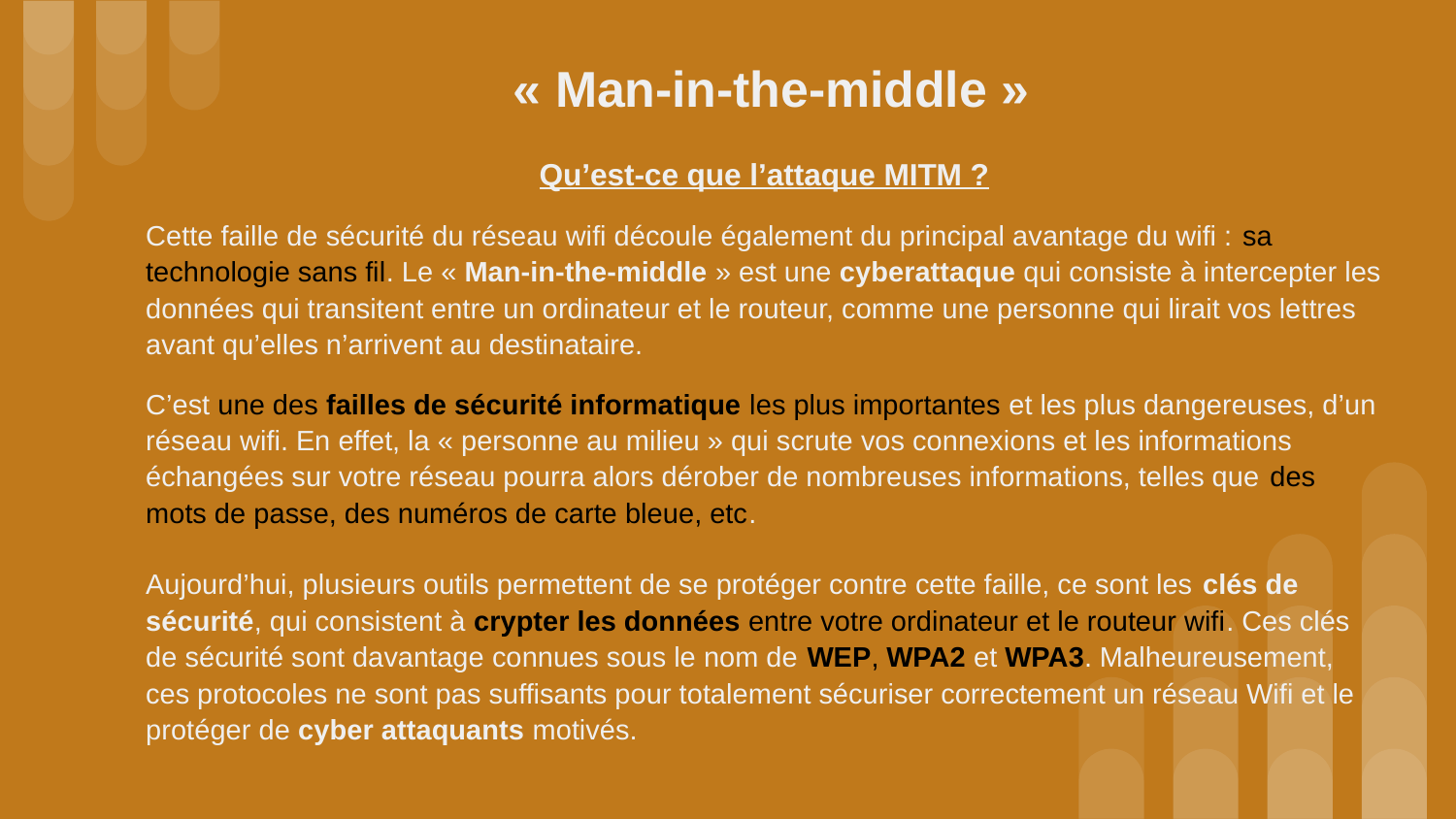

# « Man-in-the-middle »
Qu’est-ce que l’attaque MITM ?
Cette faille de sécurité du réseau wifi découle également du principal avantage du wifi : sa technologie sans fil. Le « Man-in-the-middle » est une cyberattaque qui consiste à intercepter les données qui transitent entre un ordinateur et le routeur, comme une personne qui lirait vos lettres avant qu’elles n’arrivent au destinataire.
C’est une des failles de sécurité informatique les plus importantes et les plus dangereuses, d’un réseau wifi. En effet, la « personne au milieu » qui scrute vos connexions et les informations échangées sur votre réseau pourra alors dérober de nombreuses informations, telles que des mots de passe, des numéros de carte bleue, etc.
Aujourd’hui, plusieurs outils permettent de se protéger contre cette faille, ce sont les clés de sécurité, qui consistent à crypter les données entre votre ordinateur et le routeur wifi. Ces clés de sécurité sont davantage connues sous le nom de WEP, WPA2 et WPA3. Malheureusement, ces protocoles ne sont pas suffisants pour totalement sécuriser correctement un réseau Wifi et le protéger de cyber attaquants motivés.